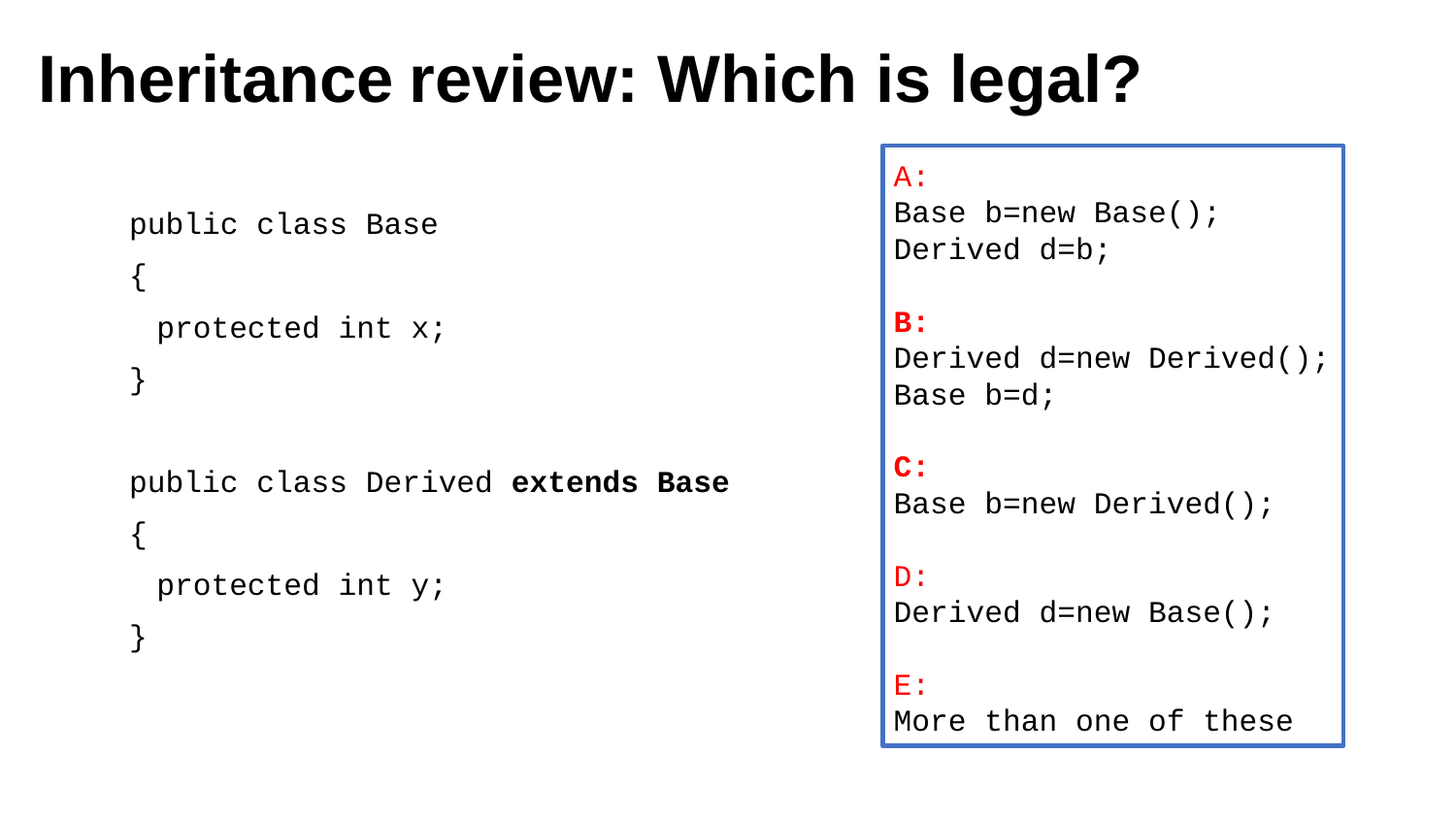

# Inheritance review: Which is legal?
A:
Base b=new Base();
Derived d=b;

B:
Derived d=new Derived();
Base b=d;

C:
Base b=new Derived();

D:
Derived d=new Base();

E:
More than one of these
public class Base
{
	protected int x;
}

public class Derived extends Base
{
	protected int y;
}